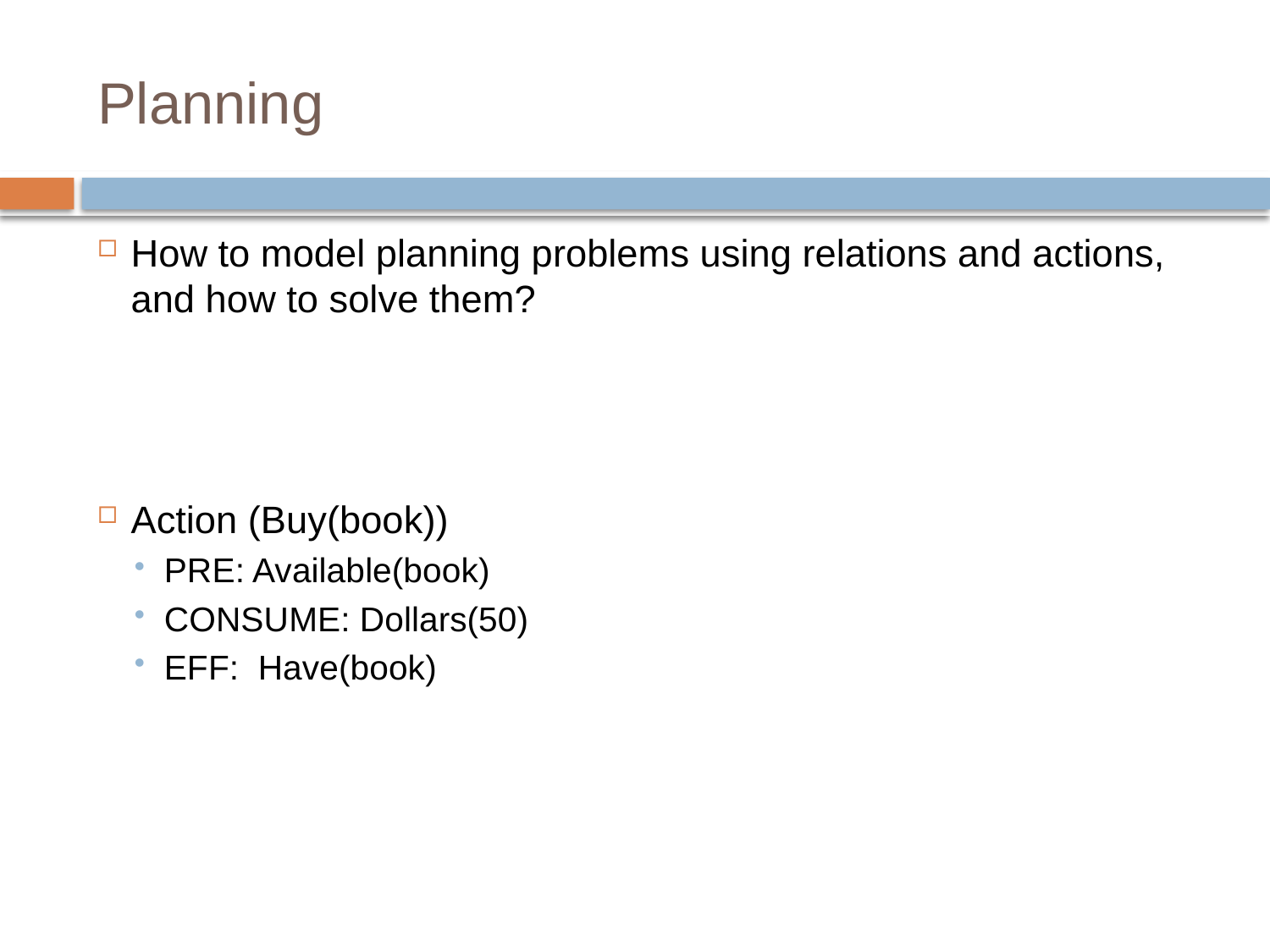

# Planning
How to model planning problems using relations and actions, and how to solve them?

Action (Buy(book))
PRE: Available(book)
CONSUME: Dollars(50)
EFF:  Have(book)